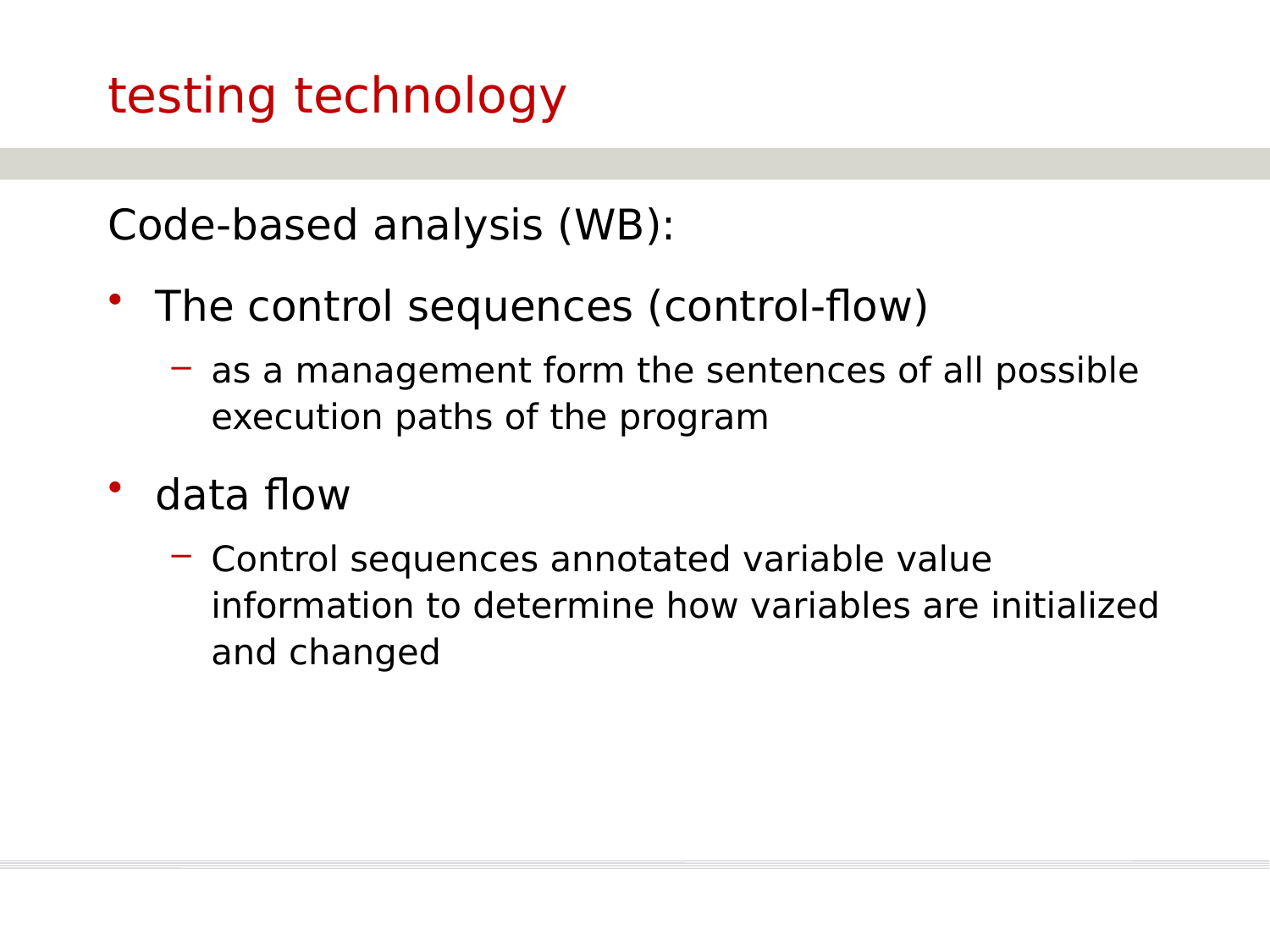

# testing technology
Code-based analysis (WB):
The control sequences (control-flow)
as a management form the sentences of all possible execution paths of the program
data flow
Control sequences annotated variable value information to determine how variables are initialized and changed